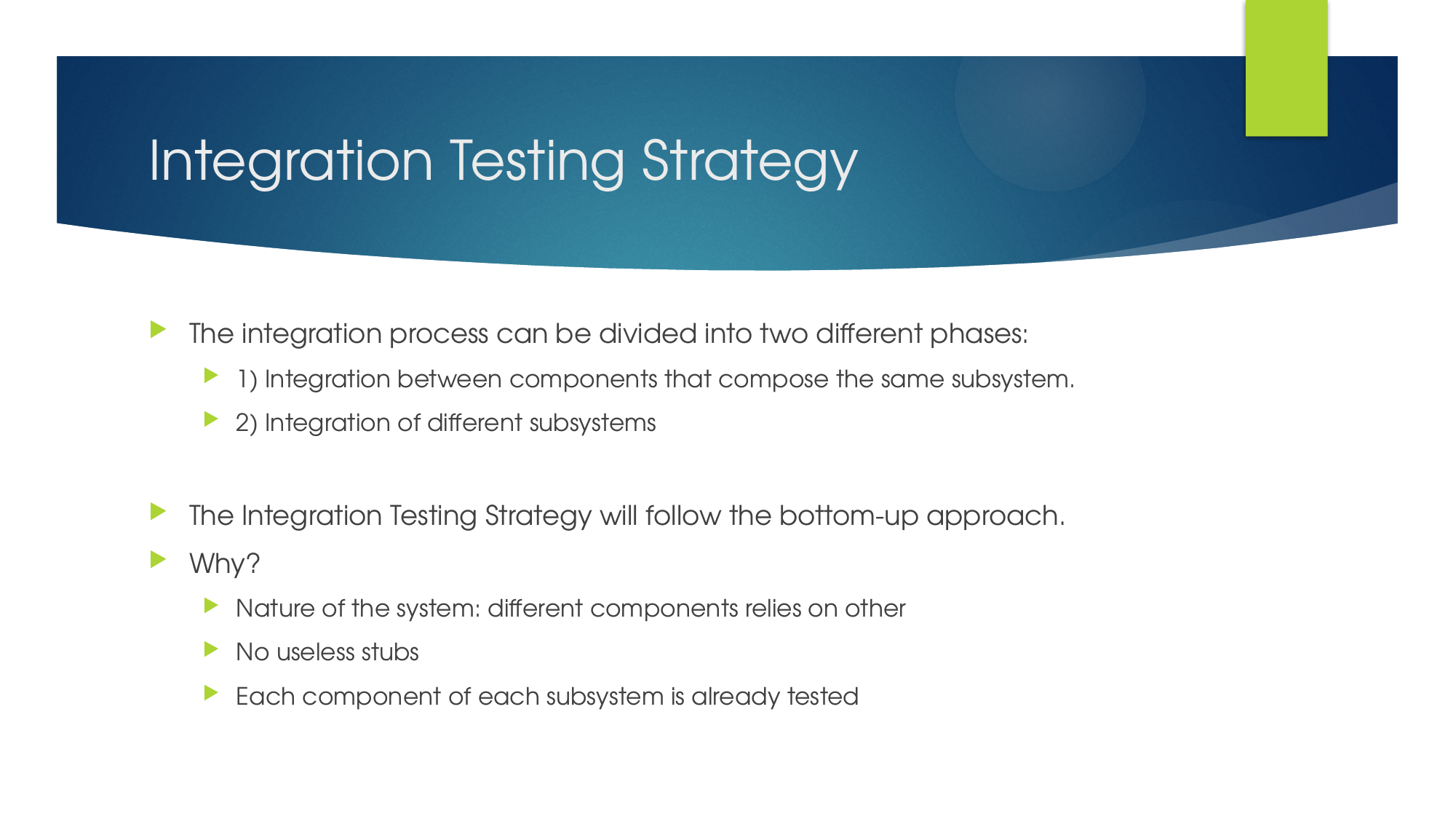

# Integration Testing Strategy
The integration process can be divided into two different phases:
1) Integration between components that compose the same subsystem.
2) Integration of different subsystems

The Integration Testing Strategy will follow the bottom-up approach.
Why?
Nature of the system: different components relies on other
No useless stubs
Each component of each subsystem is already tested